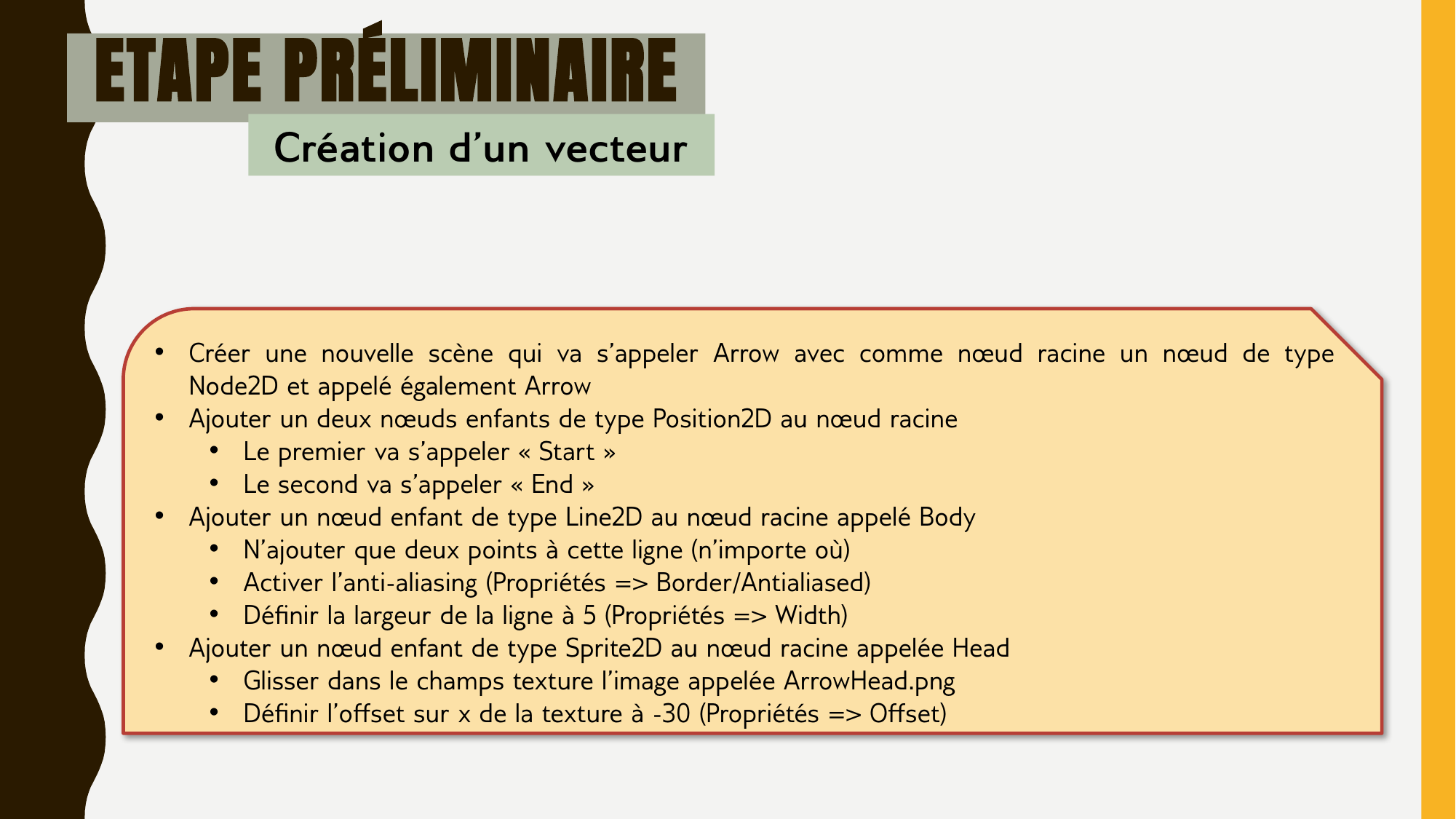

# Etape préliminaire
Création d’un vecteur
Créer une nouvelle scène qui va s’appeler Arrow avec comme nœud racine un nœud de type Node2D et appelé également Arrow
Ajouter un deux nœuds enfants de type Position2D au nœud racine
Le premier va s’appeler « Start »
Le second va s’appeler « End »
Ajouter un nœud enfant de type Line2D au nœud racine appelé Body
N’ajouter que deux points à cette ligne (n’importe où)
Activer l’anti-aliasing (Propriétés => Border/Antialiased)
Définir la largeur de la ligne à 5 (Propriétés => Width)
Ajouter un nœud enfant de type Sprite2D au nœud racine appelée Head
Glisser dans le champs texture l’image appelée ArrowHead.png
Définir l’offset sur x de la texture à -30 (Propriétés => Offset)